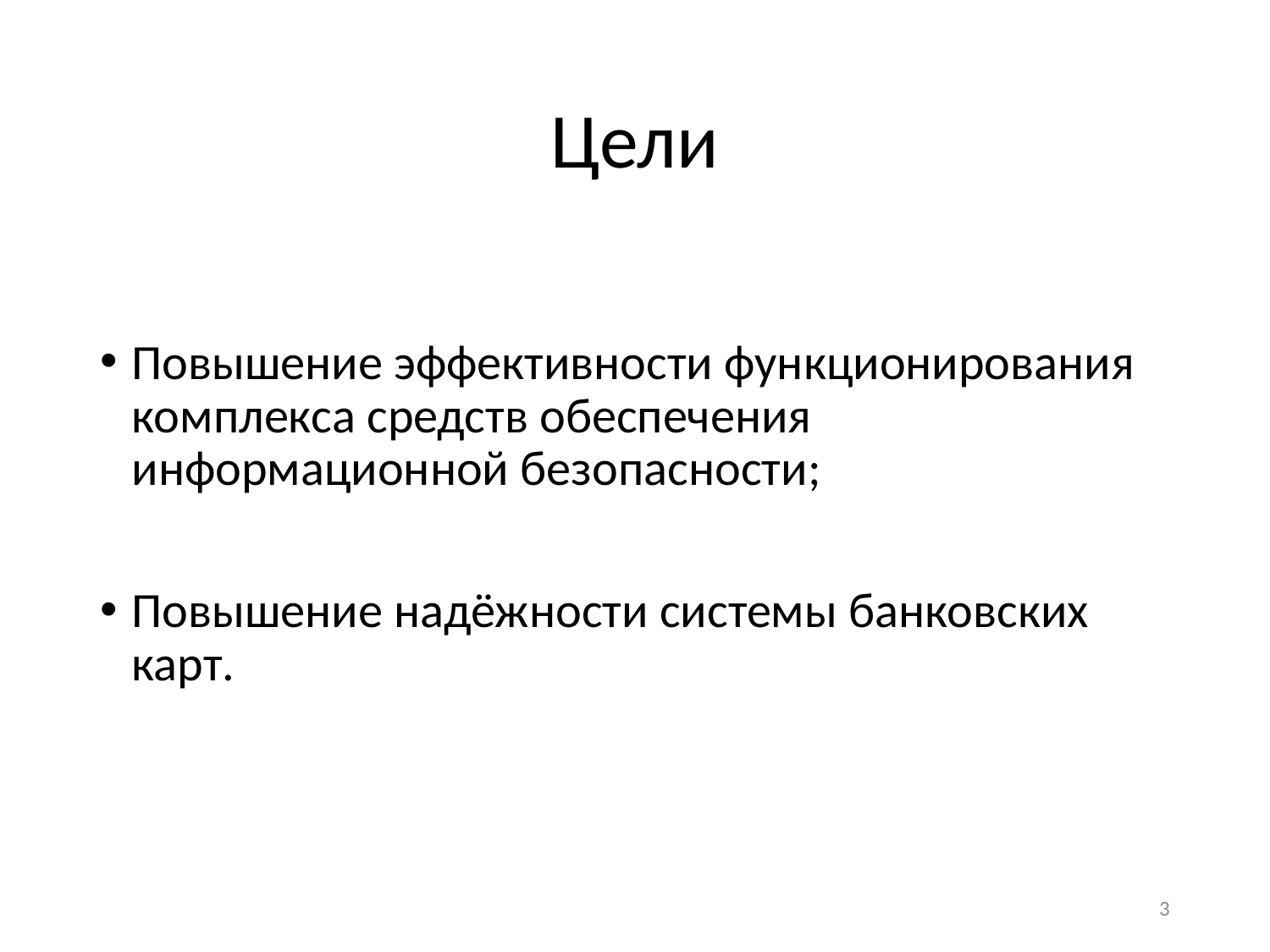

# Цели

Повышение эффективности функционирования комплекса средств обеспечения информационной безопасности;

Повышение надёжности системы банковских карт.
3